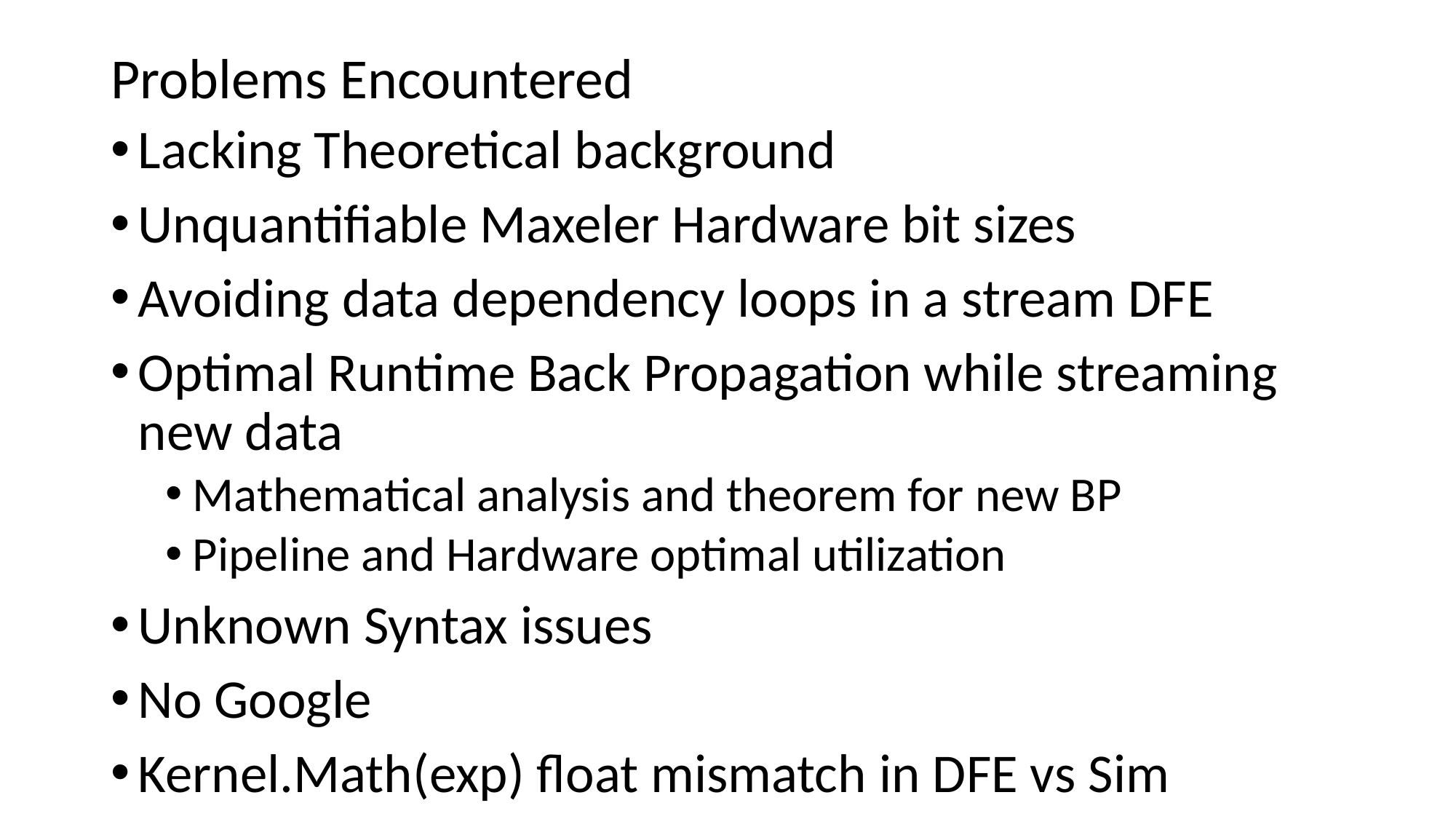

# Problems Encountered
Lacking Theoretical background
Unquantifiable Maxeler Hardware bit sizes
Avoiding data dependency loops in a stream DFE
Optimal Runtime Back Propagation while streaming new data
Mathematical analysis and theorem for new BP
Pipeline and Hardware optimal utilization
Unknown Syntax issues
No Google
Kernel.Math(exp) float mismatch in DFE vs Sim